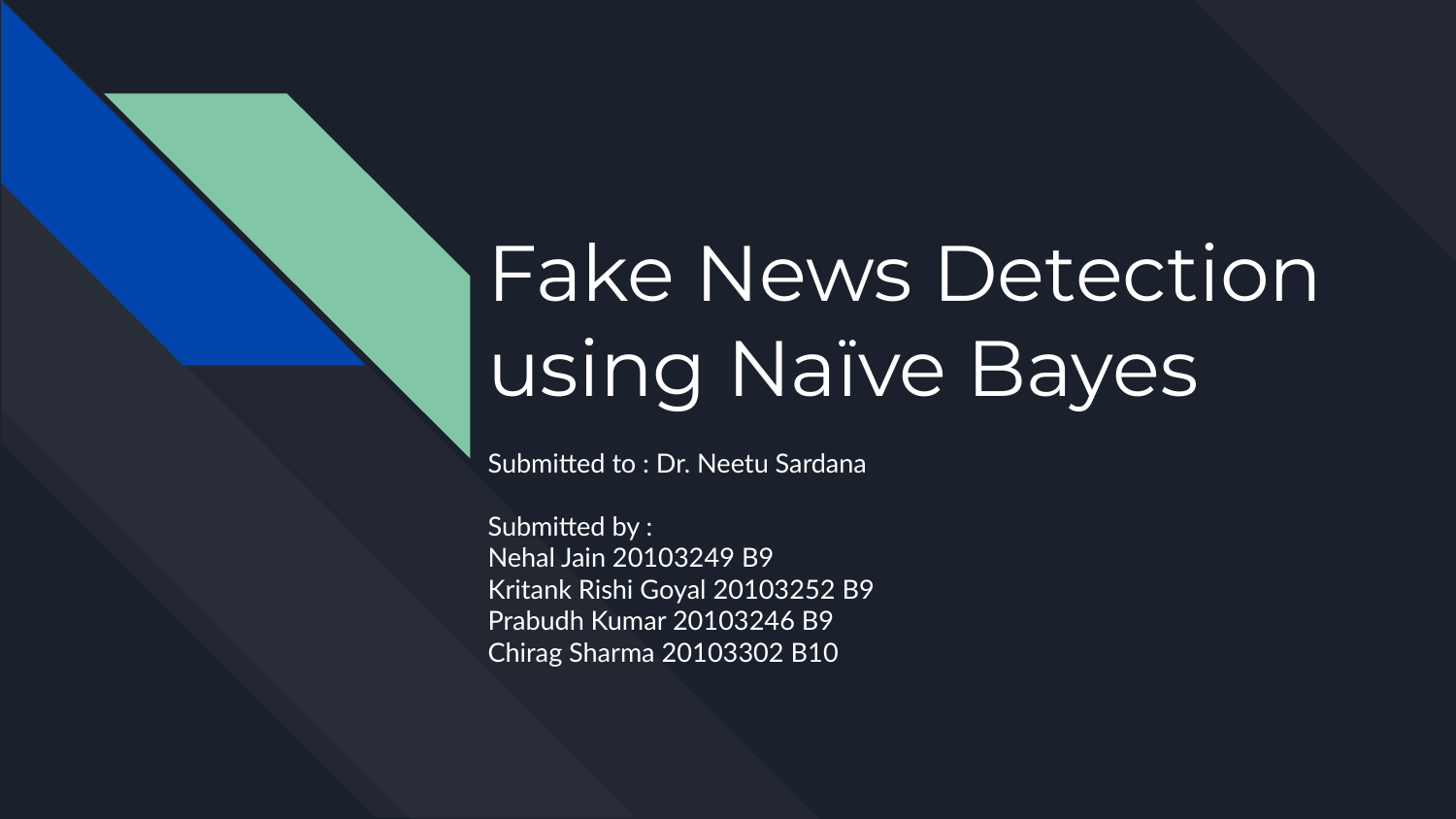

# Fake News Detection using Naïve Bayes
Submitted to : Dr. Neetu Sardana

Submitted by :
Nehal Jain 20103249 B9
Kritank Rishi Goyal 20103252 B9
Prabudh Kumar 20103246 B9
Chirag Sharma 20103302 B10